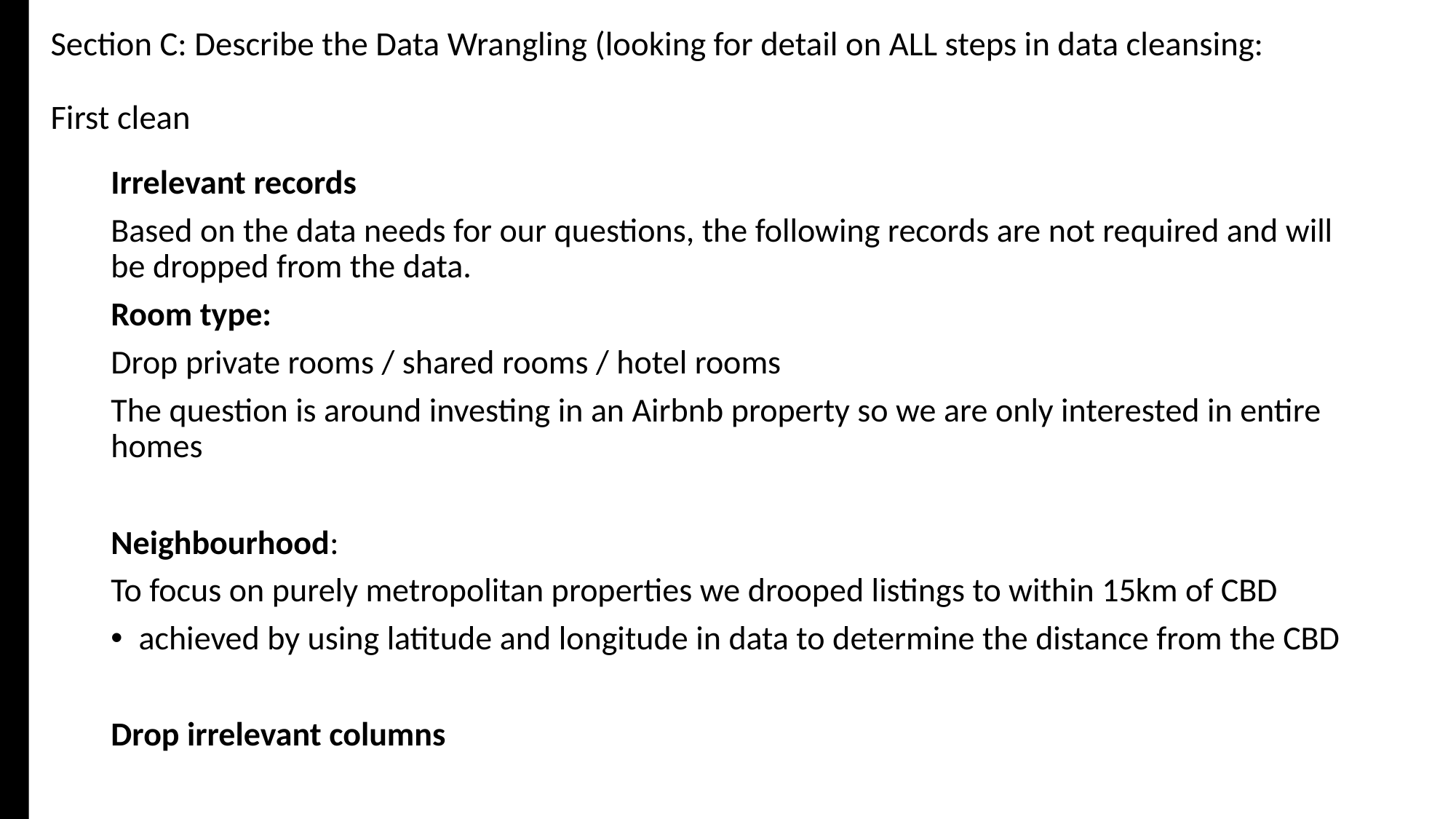

Section C: Describe the Data Wrangling (looking for detail on ALL steps in data cleansing:

First clean
Irrelevant records
Based on the data needs for our questions, the following records are not required and will be dropped from the data.
Room type:
Drop private rooms / shared rooms / hotel rooms
The question is around investing in an Airbnb property so we are only interested in entire homes

Neighbourhood:
To focus on purely metropolitan properties we drooped listings to within 15km of CBD
achieved by using latitude and longitude in data to determine the distance from the CBD

Drop irrelevant columns